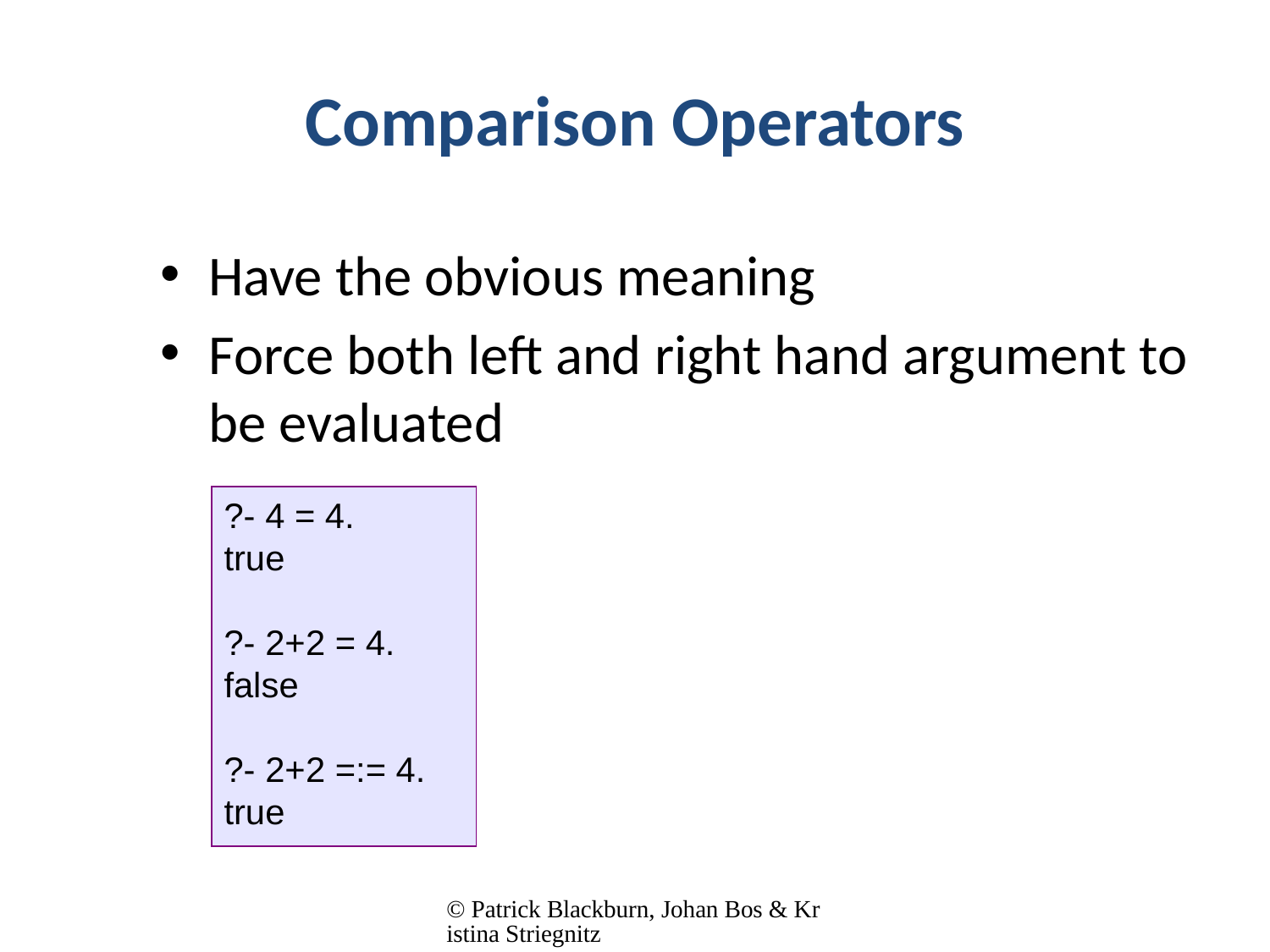

# Comparison Operators
Have the obvious meaning
Force both left and right hand argument to be evaluated
?- 4 = 4.
true

?- 2+2 = 4.
false

?- 2+2 =:= 4.
true
© Patrick Blackburn, Johan Bos & Kristina Striegnitz